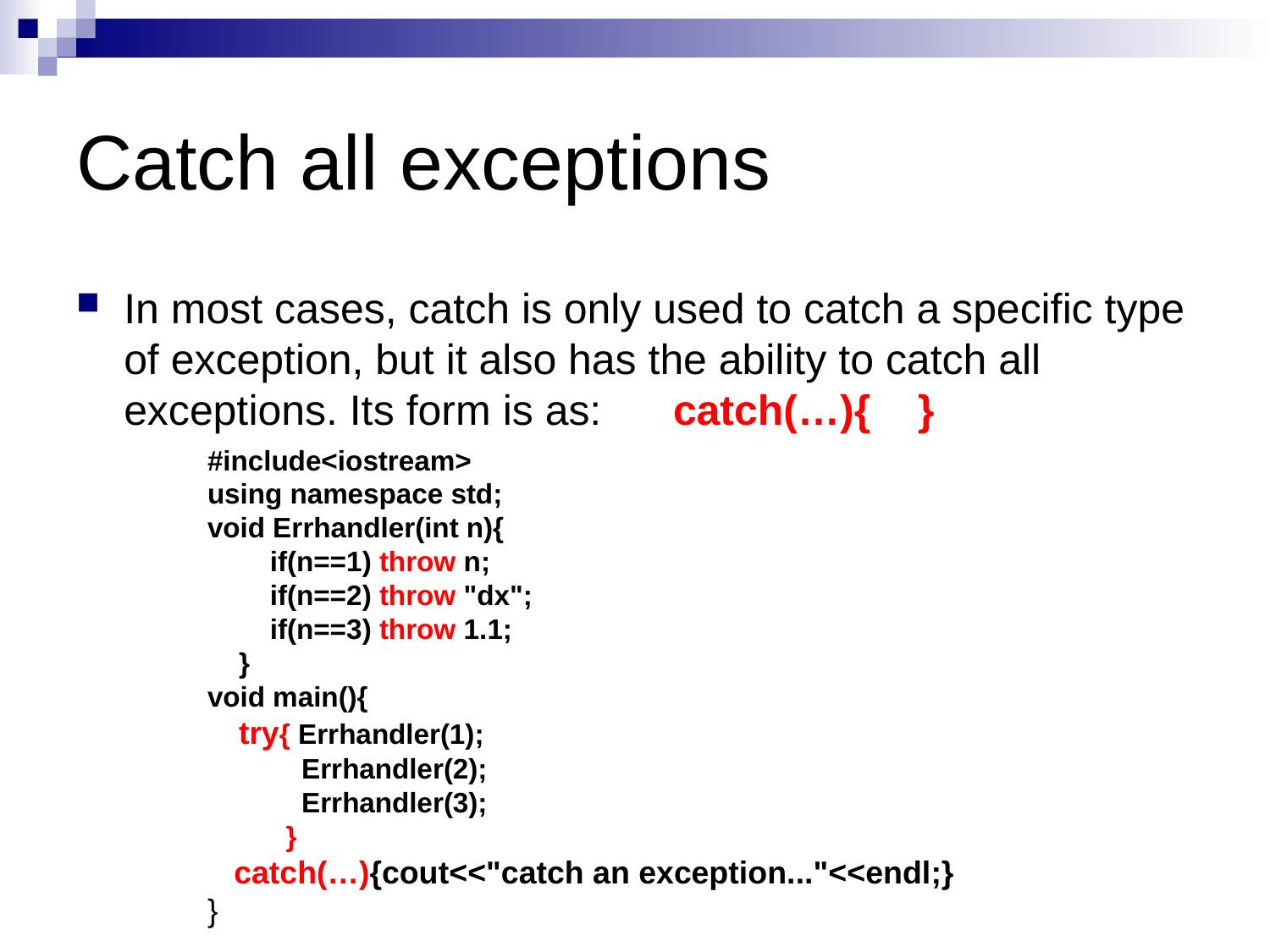

# Catch all exceptions
In most cases, catch is only used to catch a specific type of exception, but it also has the ability to catch all exceptions. Its form is as:      catch(…){    }

#include<iostream>
using namespace std;
void Errhandler(int n){
        if(n==1) throw n;
        if(n==2) throw "dx";
        if(n==3) throw 1.1;
    }
void main(){
    try{ Errhandler(1);
            Errhandler(2);
            Errhandler(3);
          }
   catch(…){cout<<"catch an exception..."<<endl;}
}